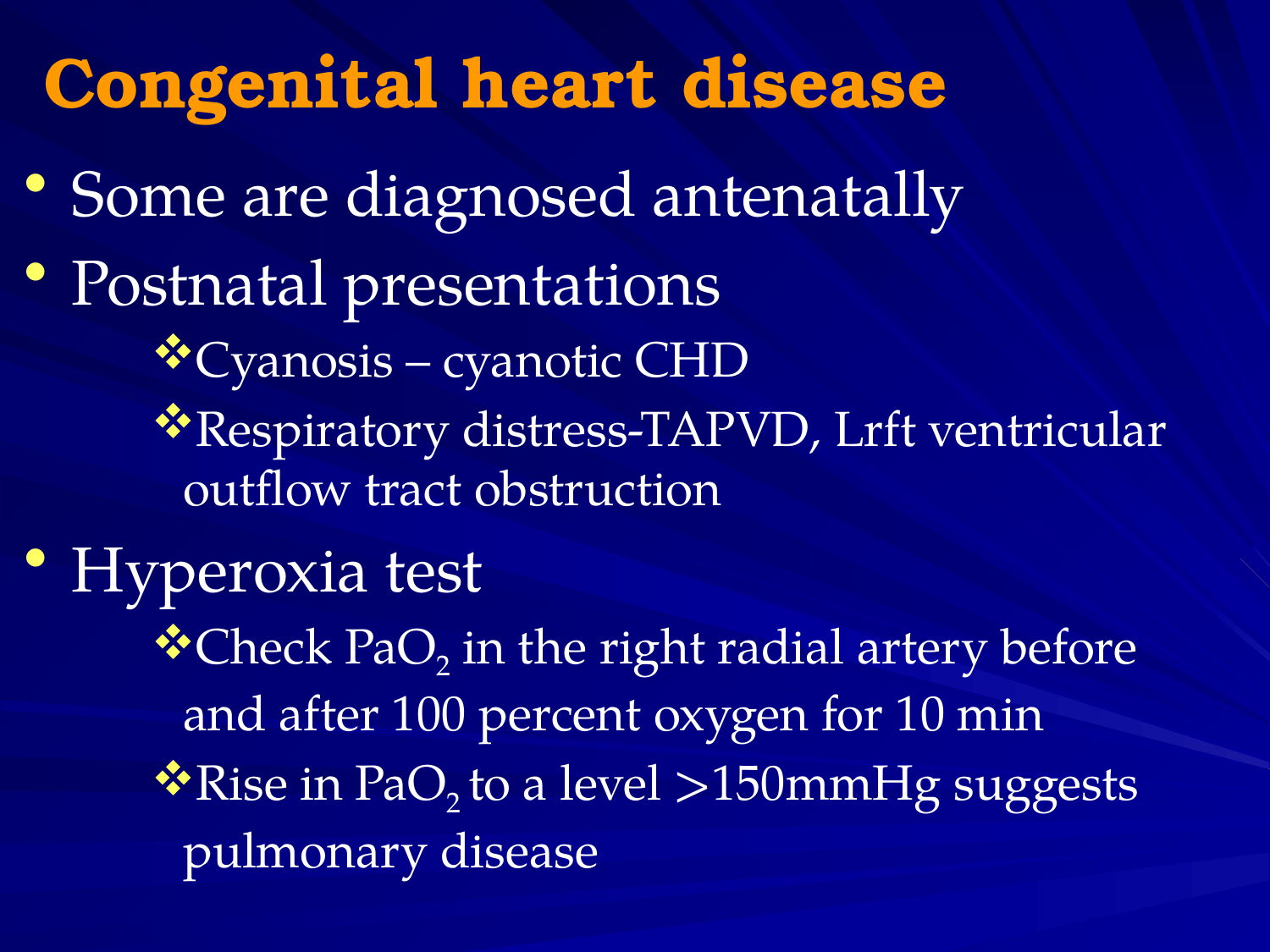

# Congenital heart disease
Some are diagnosed antenatally
Postnatal presentations
Cyanosis – cyanotic CHD
Respiratory distress-TAPVD, Lrft ventricular outflow tract obstruction
Hyperoxia test
Check PaO2 in the right radial artery before and after 100 percent oxygen for 10 min
Rise in PaO2 to a level >150mmHg suggests pulmonary disease